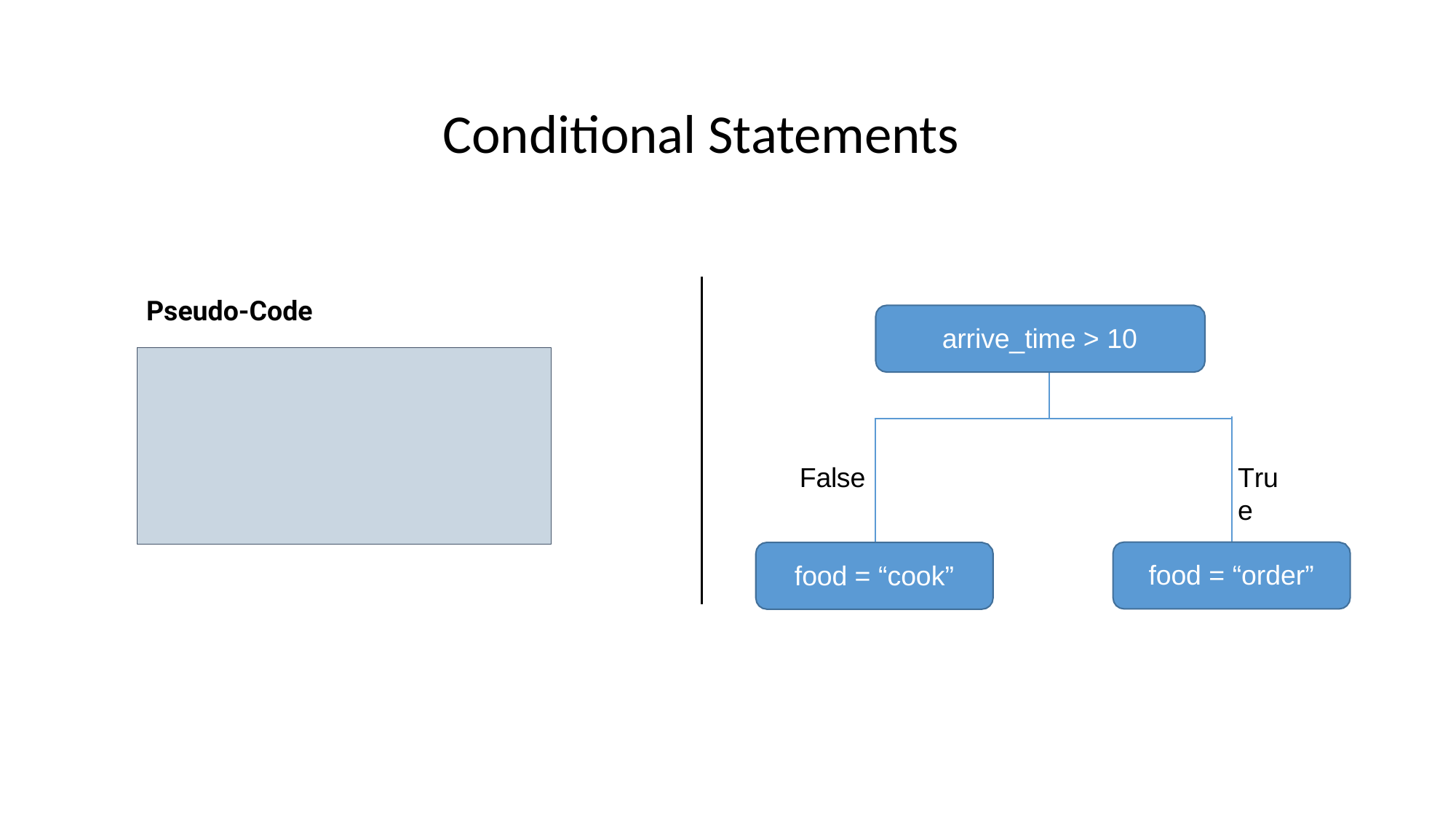

# Conditional Statements

Pseudo-Code

arrive_time > 10

True
False

food = “order”
food = “cook”